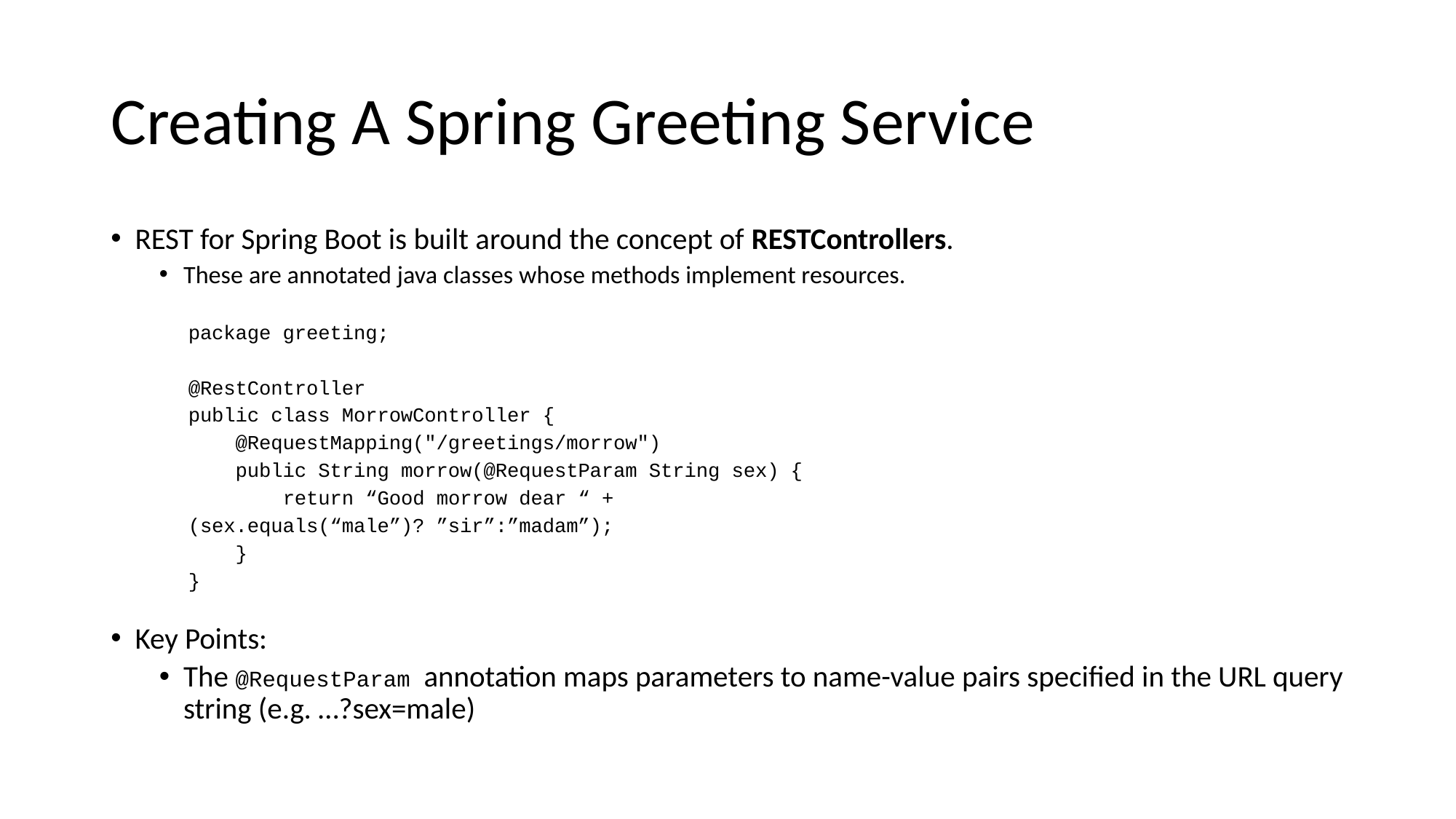

# Creating A Spring Greeting Service
REST for Spring Boot is built around the concept of RESTControllers.
These are annotated java classes whose methods implement resources.

package greeting;

@RestController
public class MorrowController {
    @RequestMapping("/greetings/morrow")
    public String morrow(@RequestParam String sex) {
        return “Good morrow dear “ +
			(sex.equals(“male”)? ”sir”:”madam”);
    }
}

Key Points:
The @RequestParam annotation maps parameters to name-value pairs specified in the URL query string (e.g. …?sex=male)